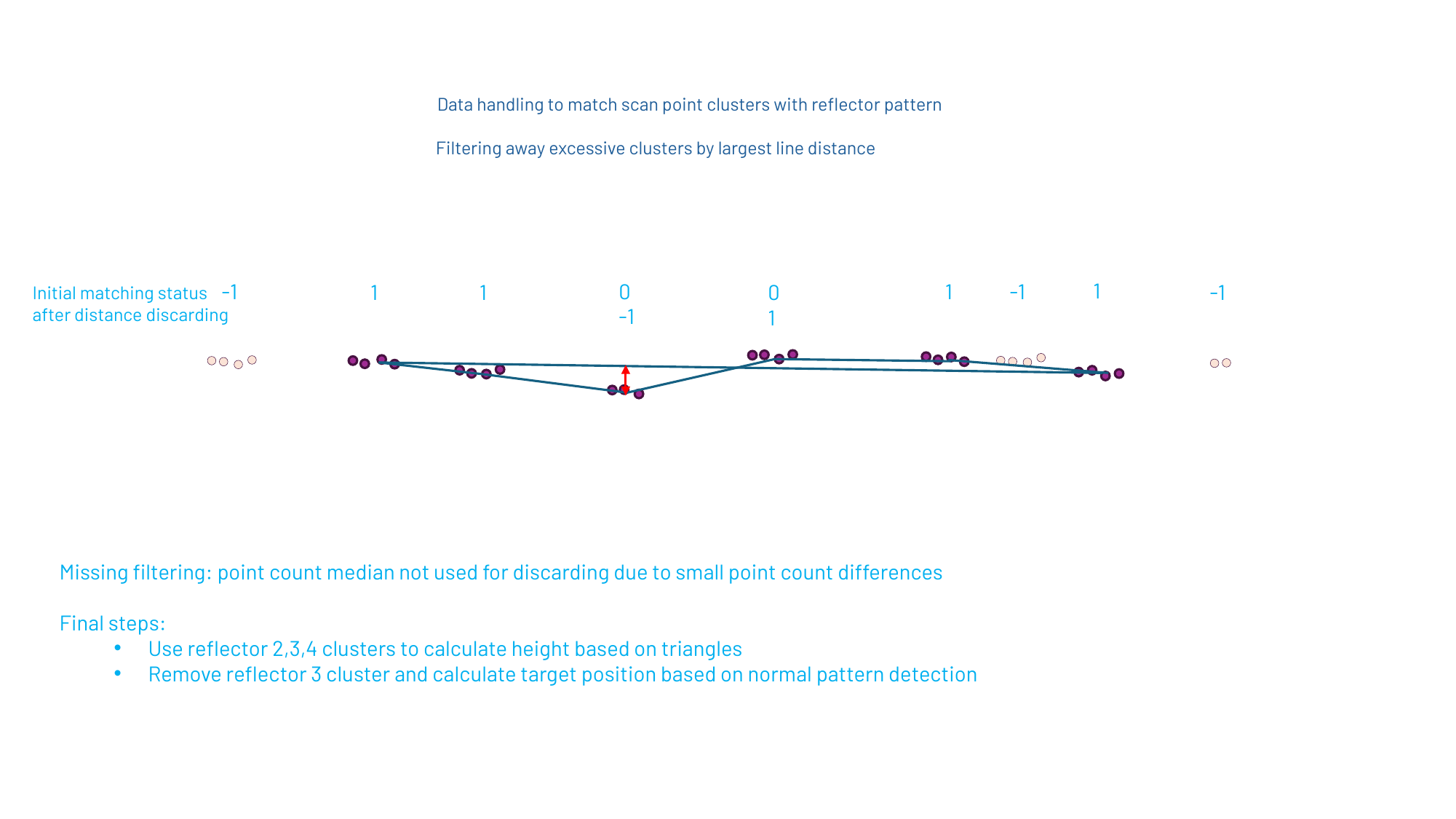

Data handling to match scan point clusters with reflector pattern
Filtering away excessive clusters by largest line distance
1
-1
0
-1
1
-1
1
1
0
1
-1
Initial matching status
after distance discarding

Missing filtering: point count median not used for discarding due to small point count differences

Final steps:
Use reflector 2,3,4 clusters to calculate height based on triangles
Remove reflector 3 cluster and calculate target position based on normal pattern detection